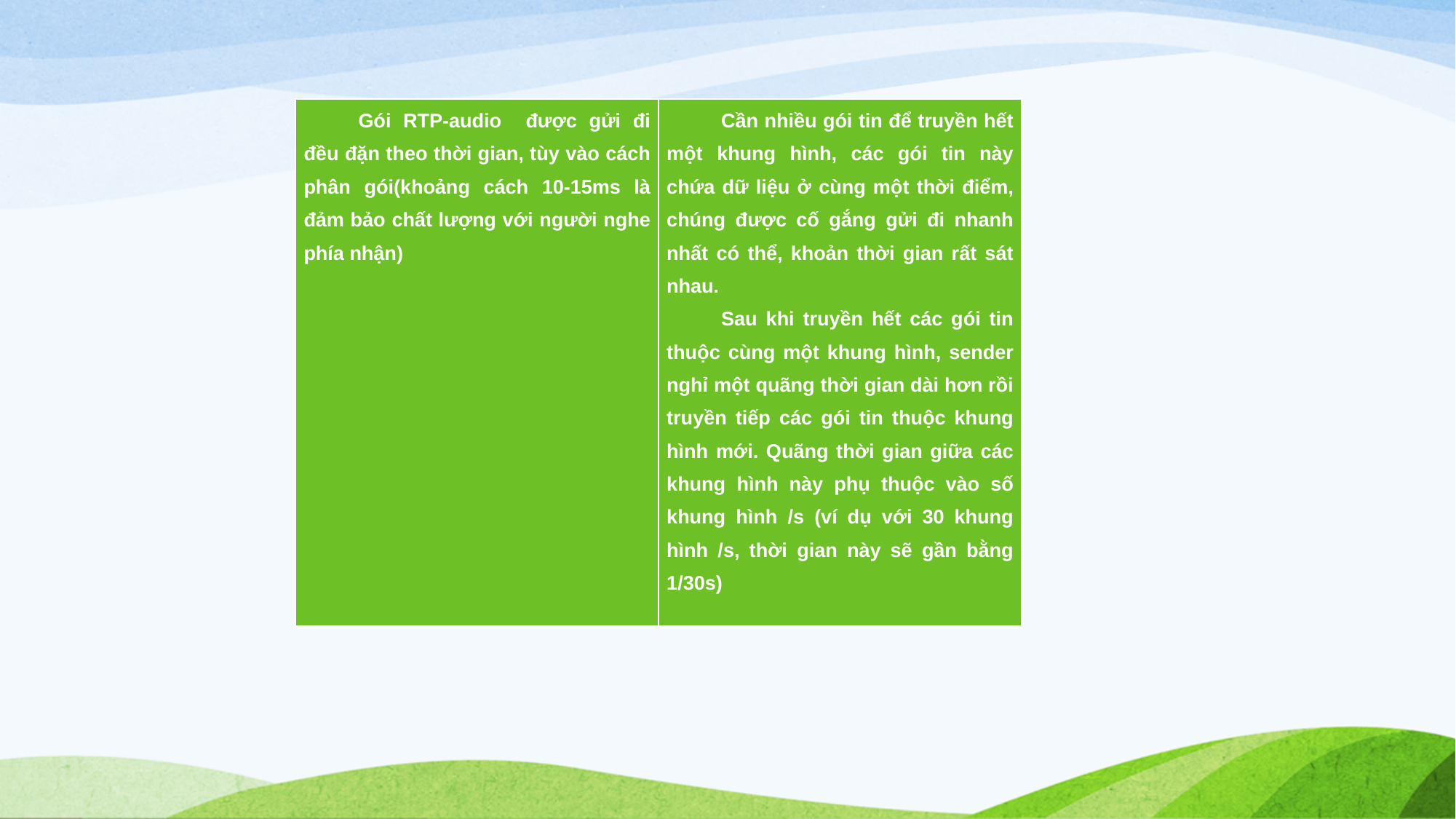

| Gói RTP-audio được gửi đi đều đặn theo thời gian, tùy vào cách phân gói(khoảng cách 10-15ms là đảm bảo chất lượng với người nghe phía nhận) | Cần nhiều gói tin để truyền hết một khung hình, các gói tin này chứa dữ liệu ở cùng một thời điểm, chúng được cố gắng gửi đi nhanh nhất có thể, khoản thời gian rất sát nhau. Sau khi truyền hết các gói tin thuộc cùng một khung hình, sender nghỉ một quãng thời gian dài hơn rồi truyền tiếp các gói tin thuộc khung hình mới. Quãng thời gian giữa các khung hình này phụ thuộc vào số khung hình /s (ví dụ với 30 khung hình /s, thời gian này sẽ gần bằng 1/30s) |
| --- | --- |